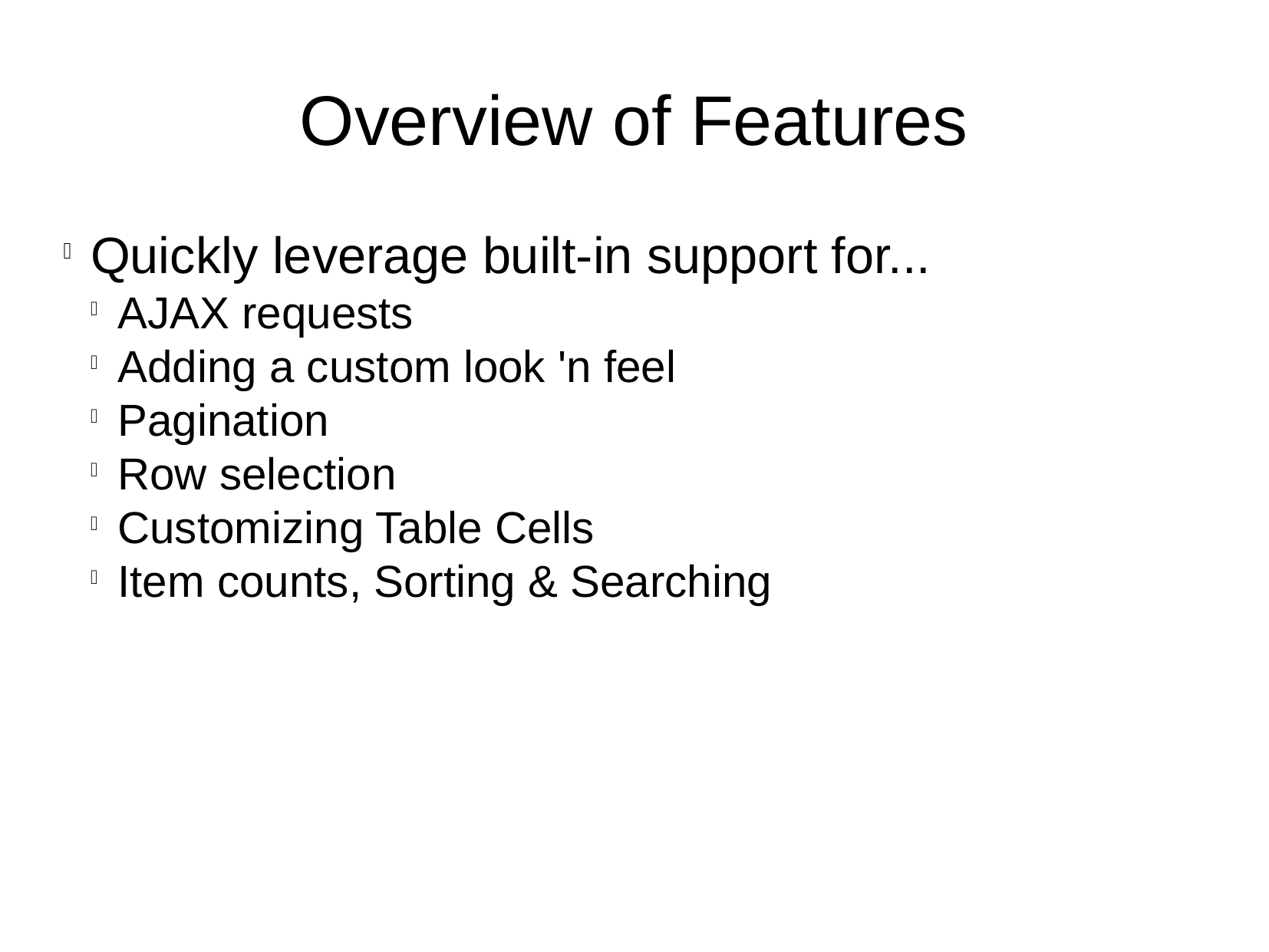

Overview of Features
Quickly leverage built-in support for...
AJAX requests
Adding a custom look 'n feel
Pagination
Row selection
Customizing Table Cells
Item counts, Sorting & Searching